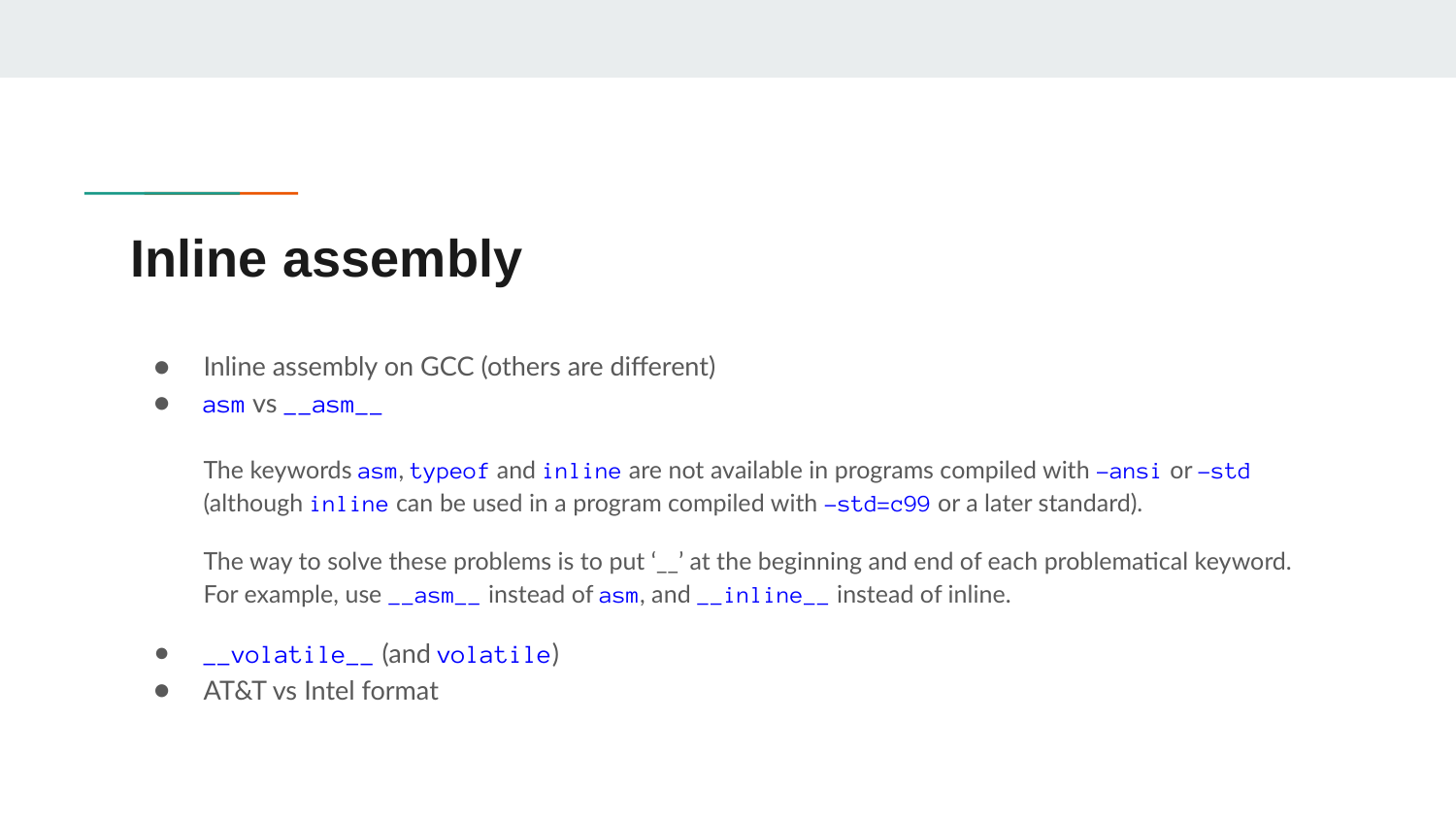

# Inline assembly
Inline assembly on GCC (others are different)
asm vs __asm__
The keywords asm, typeof and inline are not available in programs compiled with -ansi or -std (although inline can be used in a program compiled with -std=c99 or a later standard).
The way to solve these problems is to put ‘__’ at the beginning and end of each problematical keyword. For example, use __asm__ instead of asm, and __inline__ instead of inline.
__volatile__ (and volatile)
AT&T vs Intel format